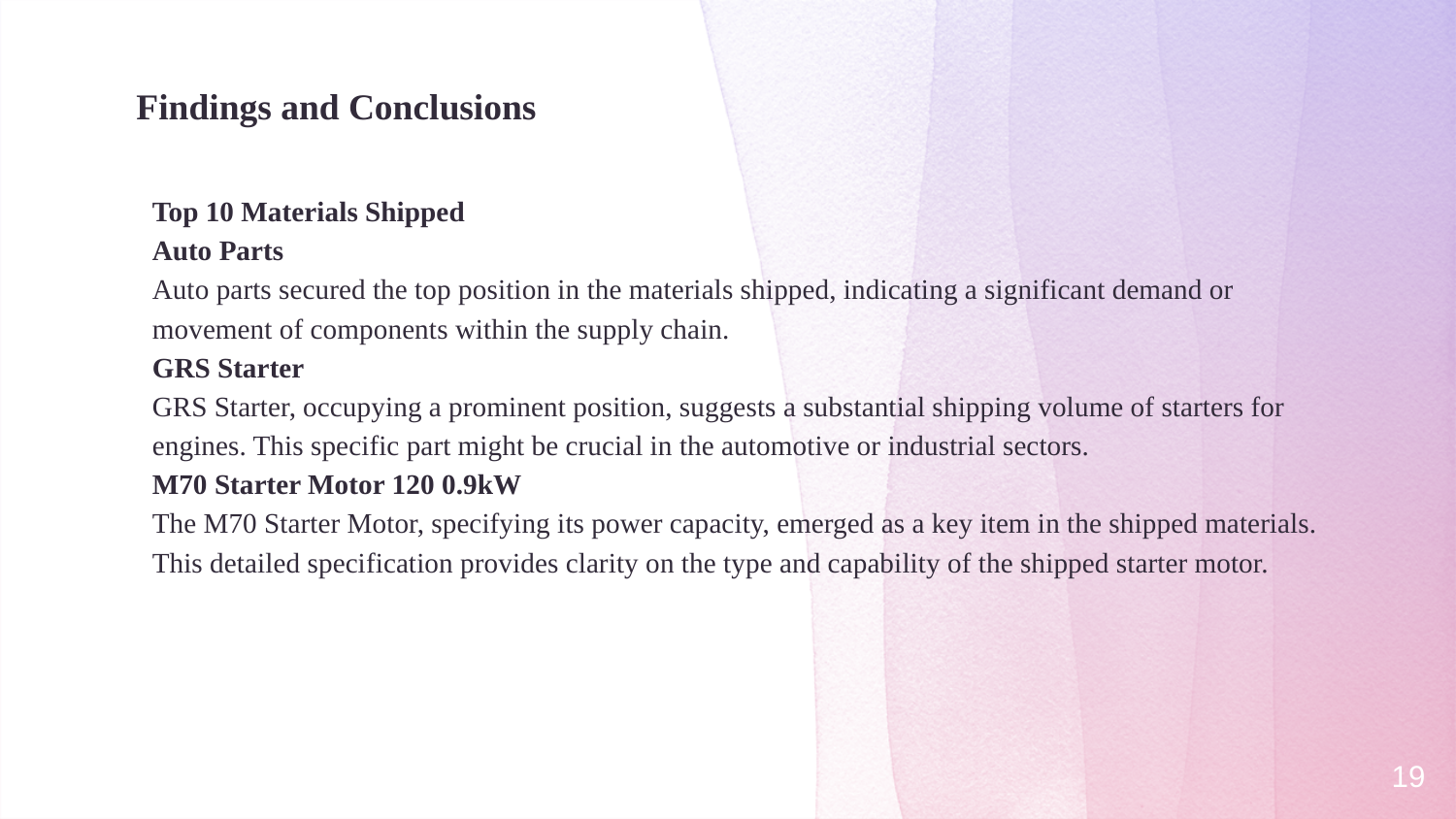

# Findings and Conclusions

Top 10 Materials Shipped
Auto Parts
Auto parts secured the top position in the materials shipped, indicating a significant demand or movement of components within the supply chain.
GRS Starter
GRS Starter, occupying a prominent position, suggests a substantial shipping volume of starters for engines. This specific part might be crucial in the automotive or industrial sectors.
M70 Starter Motor 120 0.9kW
The M70 Starter Motor, specifying its power capacity, emerged as a key item in the shipped materials. This detailed specification provides clarity on the type and capability of the shipped starter motor.

19